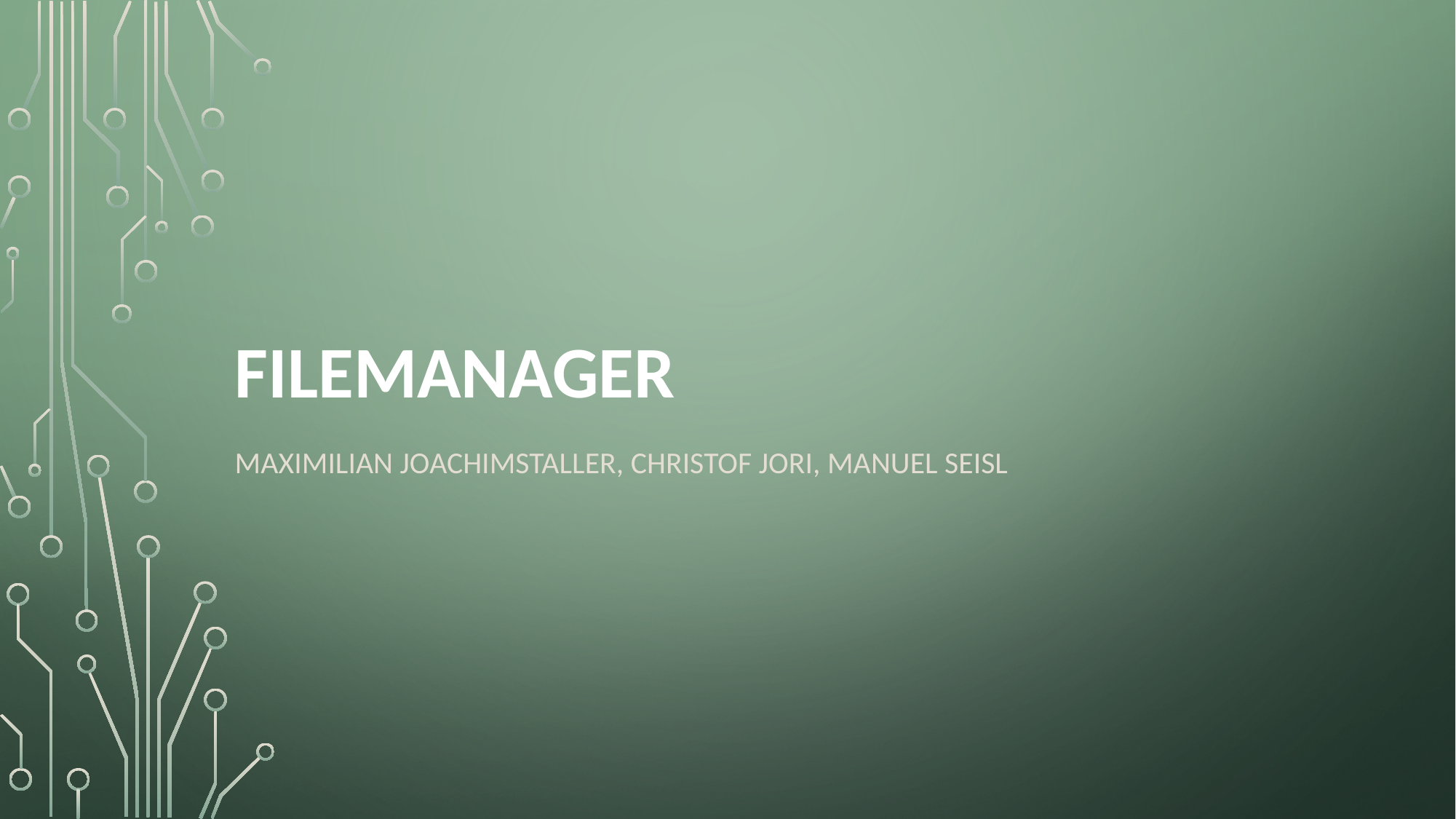

# FileManager
Maximilian Joachimstaller, Christof Jori, Manuel Seisl